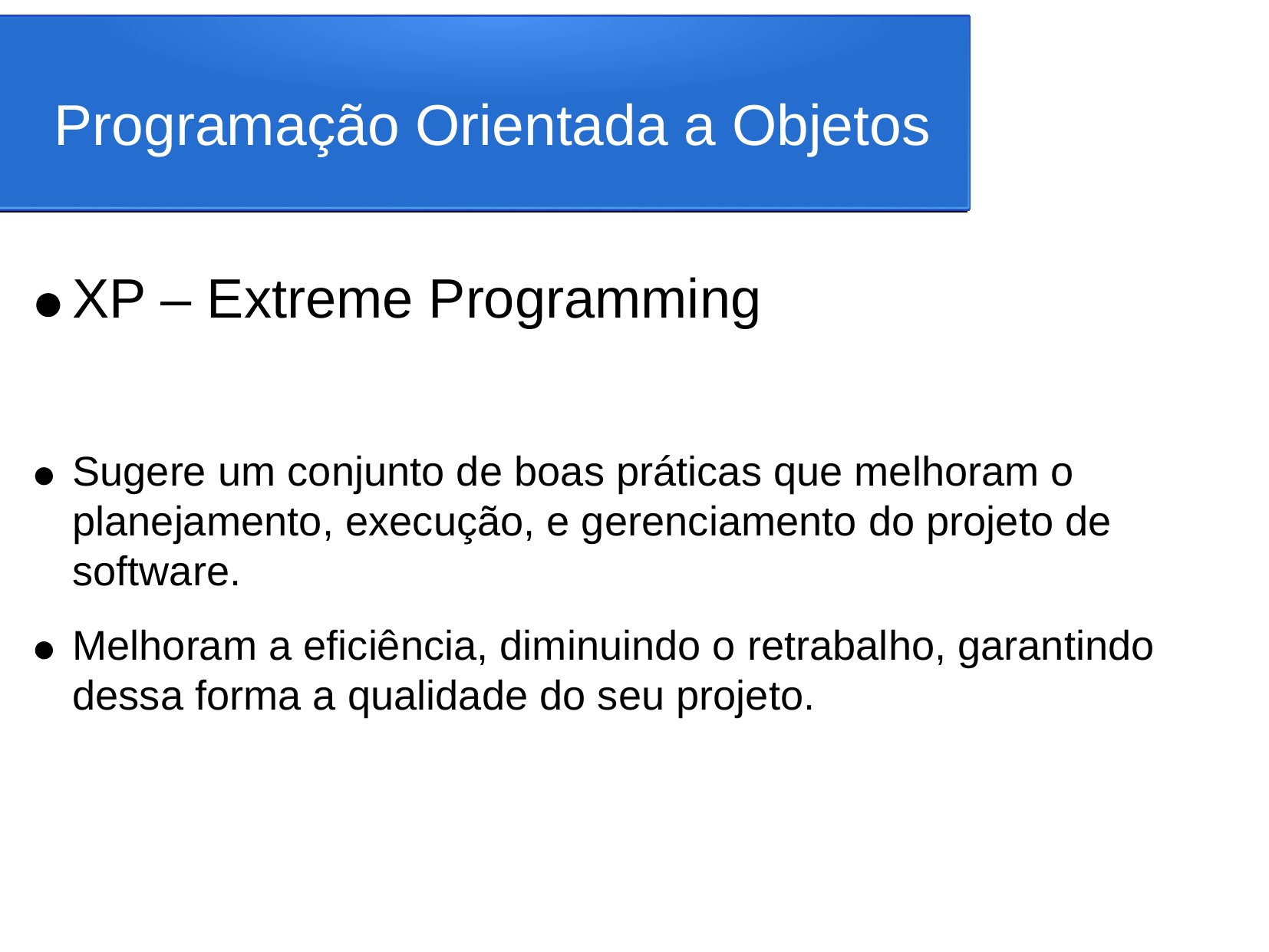

Programação Orientada a Objetos
XP – Extreme Programming

Sugere um conjunto de boas práticas que melhoram o planejamento, execução, e gerenciamento do projeto de software.
Melhoram a eficiência, diminuindo o retrabalho, garantindo dessa forma a qualidade do seu projeto.